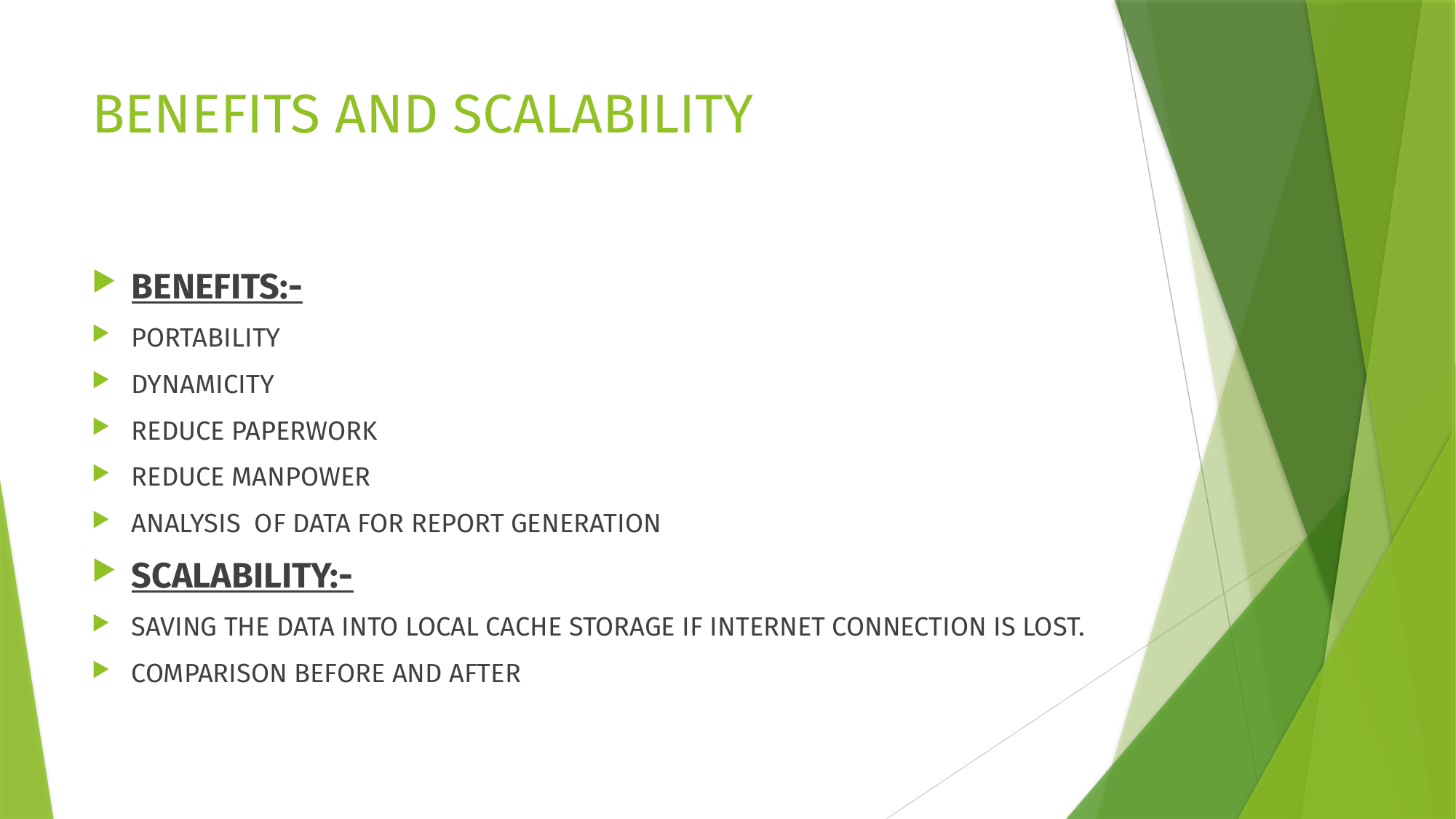

# BENEFITS AND SCALABILITY
BENEFITS:-
PORTABILITY
DYNAMICITY
REDUCE PAPERWORK
REDUCE MANPOWER
ANALYSIS  OF DATA FOR REPORT GENERATION
SCALABILITY:-
SAVING THE DATA INTO LOCAL CACHE STORAGE IF INTERNET CONNECTION IS LOST.
COMPARISON BEFORE AND AFTER